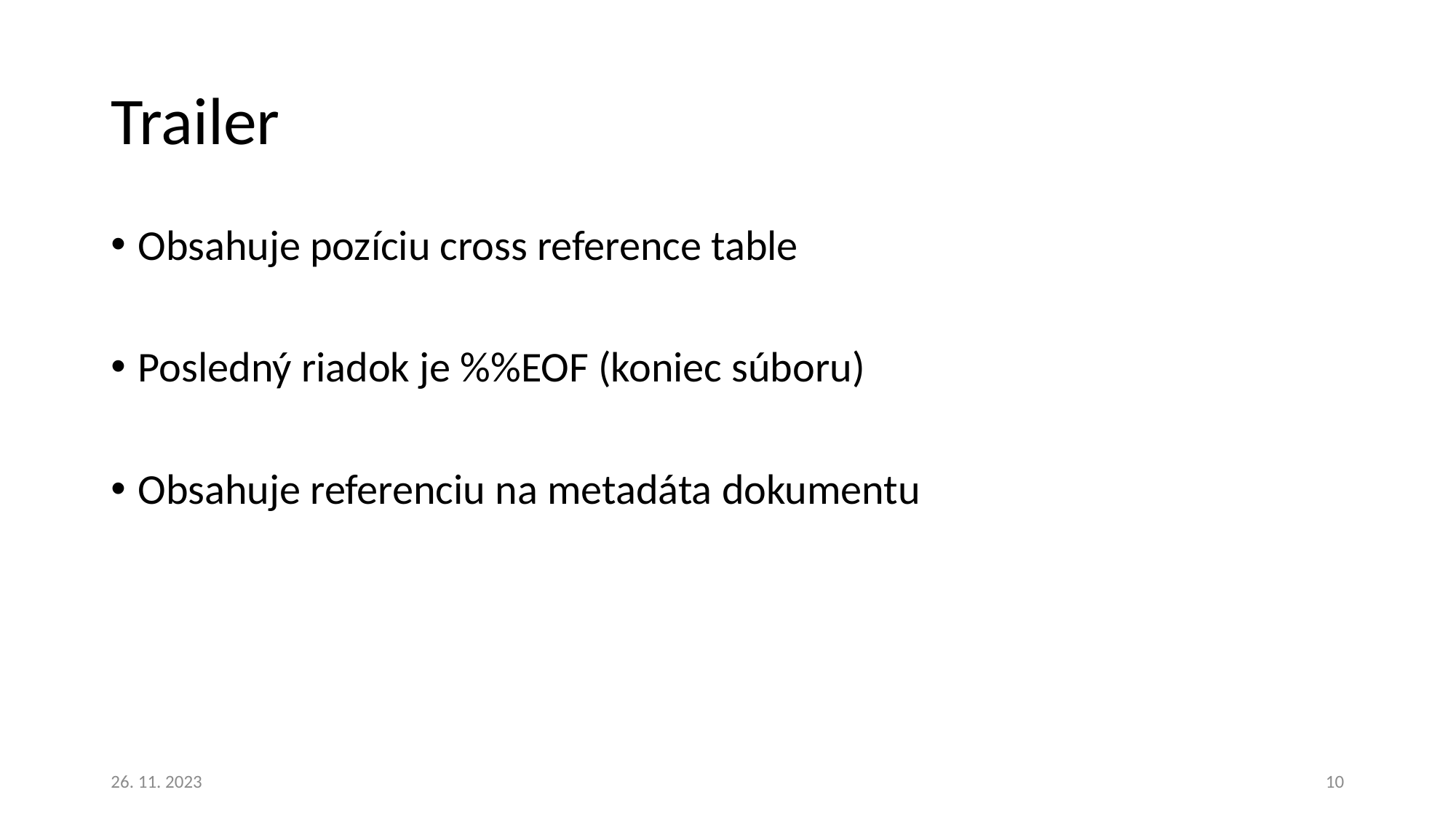

# Trailer
Obsahuje pozíciu cross reference table

Posledný riadok je %%EOF (koniec súboru)

Obsahuje referenciu na metadáta dokumentu
26. 11. 2023
10